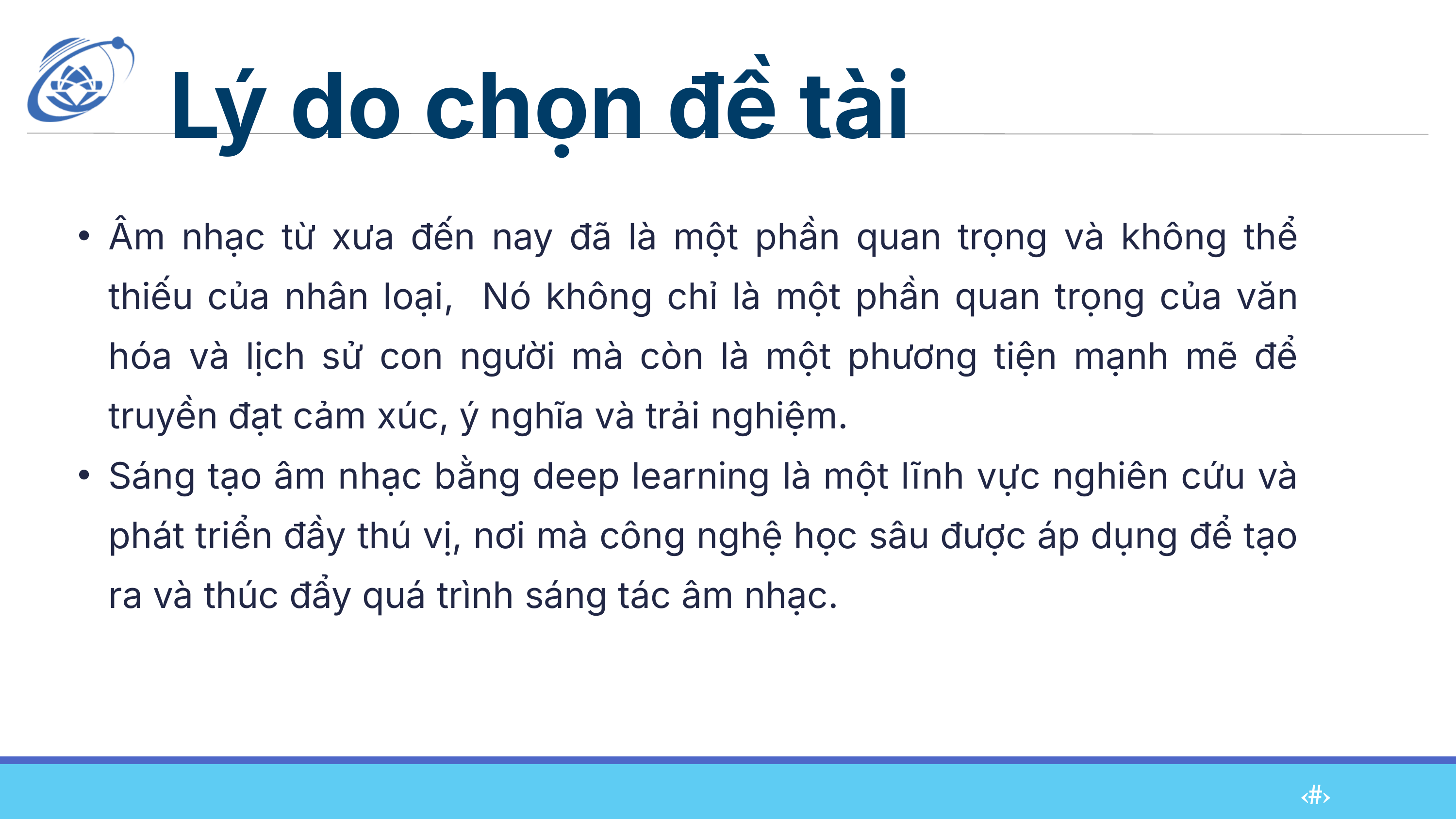

Lý do chọn đề tài

Âm nhạc từ xưa đến nay đã là một phần quan trọng và không thể thiếu của nhân loại,  Nó không chỉ là một phần quan trọng của văn hóa và lịch sử con người mà còn là một phương tiện mạnh mẽ để truyền đạt cảm xúc, ý nghĩa và trải nghiệm.
Sáng tạo âm nhạc bằng deep learning là một lĩnh vực nghiên cứu và phát triển đầy thú vị, nơi mà công nghệ học sâu được áp dụng để tạo ra và thúc đẩy quá trình sáng tác âm nhạc.

‹#›